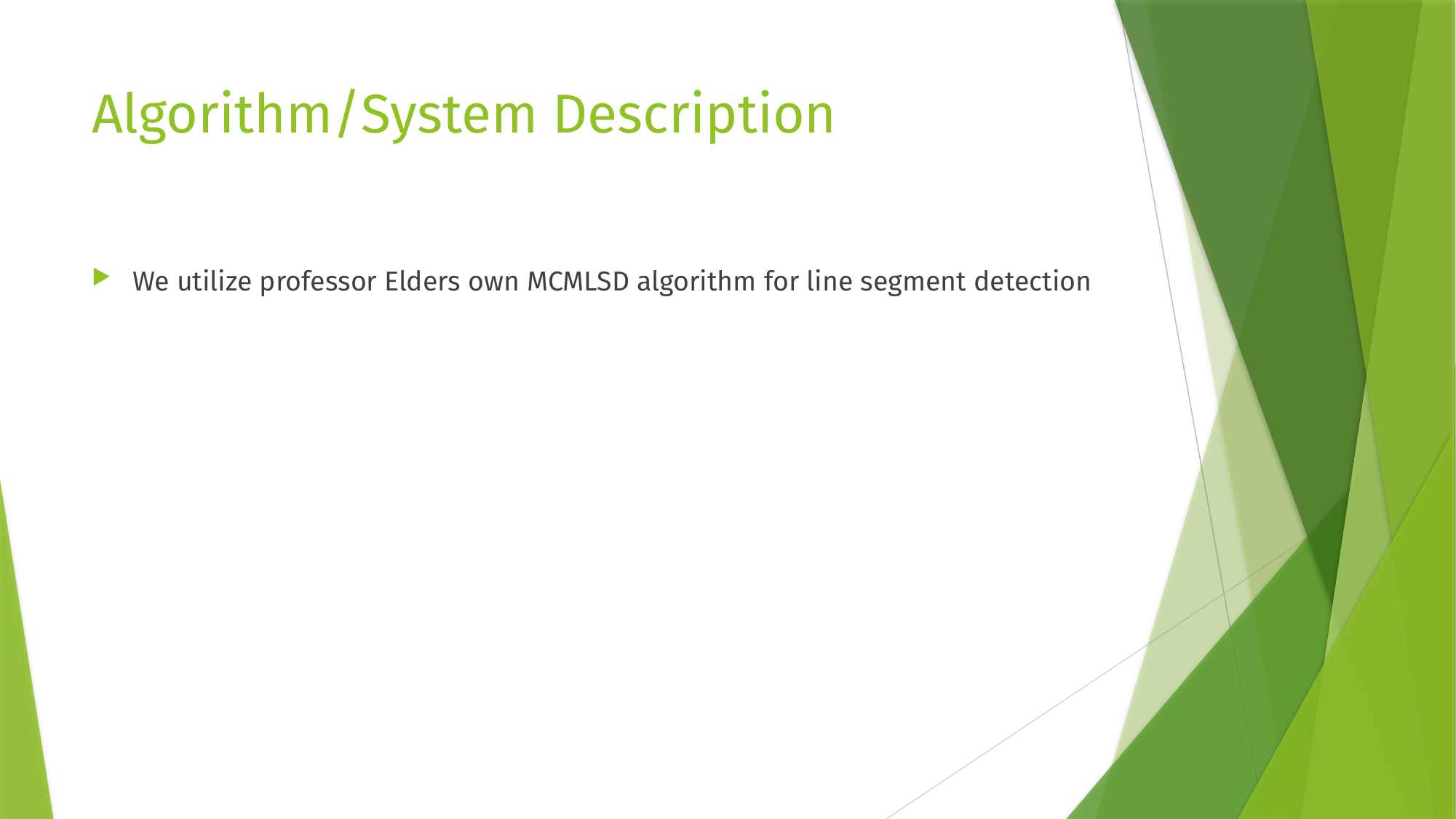

# Algorithm/System Description
We utilize professor Elders own MCMLSD algorithm for line segment detection